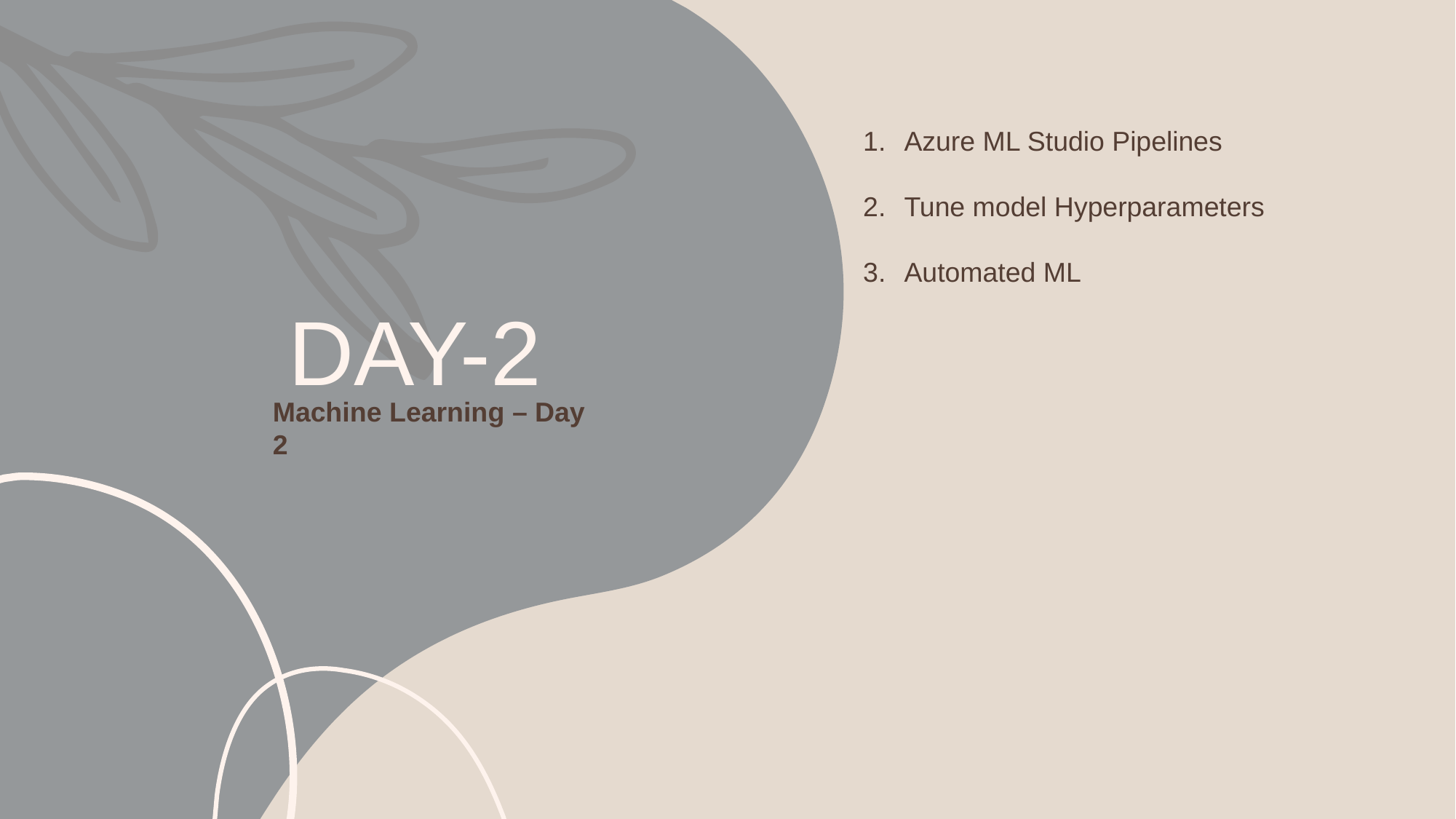

Azure ML Studio Pipelines
Tune model Hyperparameters
Automated ML

# DAY-2
Machine Learning – Day 2